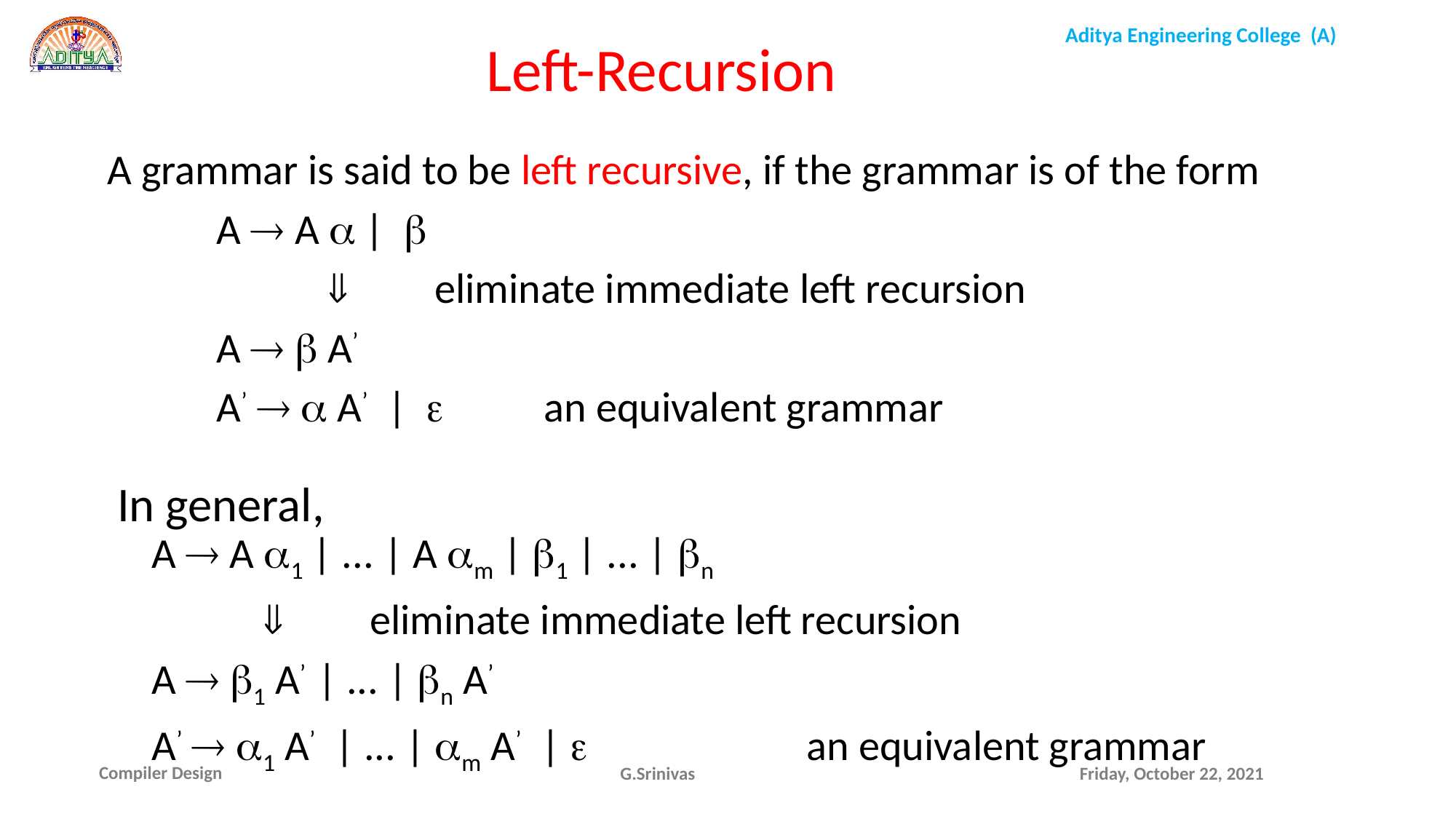

Left-Recursion
A grammar is said to be left recursive, if the grammar is of the form
	A → A α |  β
		⇓	eliminate immediate left recursion
	A → β A’
	A’ → α A’  |  ε 	an equivalent grammar

In general,
A → A α1 | ... | A αm | β1 | ... | βn
	⇓	eliminate immediate left recursion
A → β1 A’  | ... | βn A’
A’ → α1 A’  | ... | αm A’  | ε 		an equivalent grammar
G.Srinivas
Friday, October 22, 2021